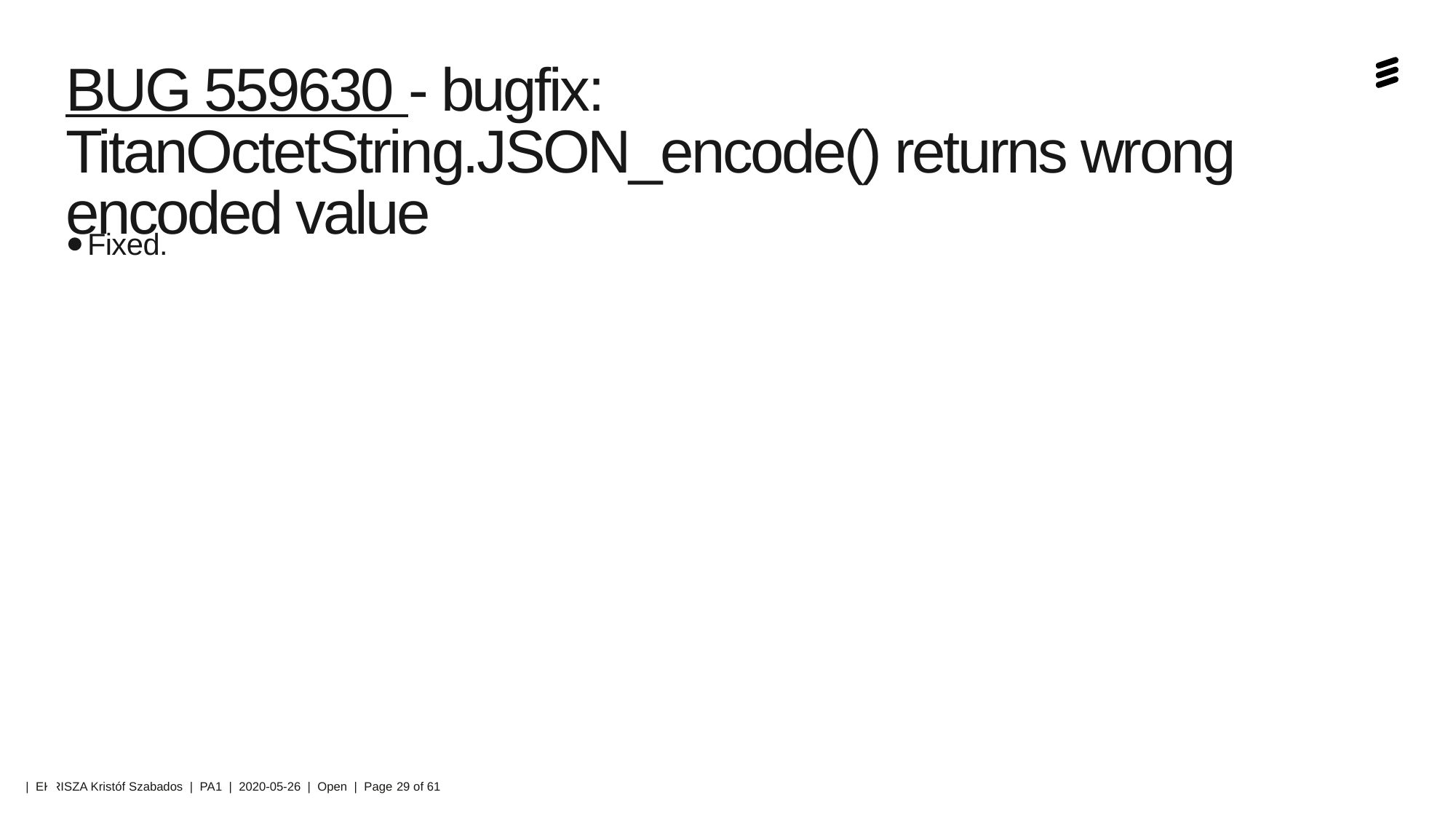

# BUG 559630 - bugfix: TitanOctetString.JSON_encode() returns wrong encoded value
Fixed.